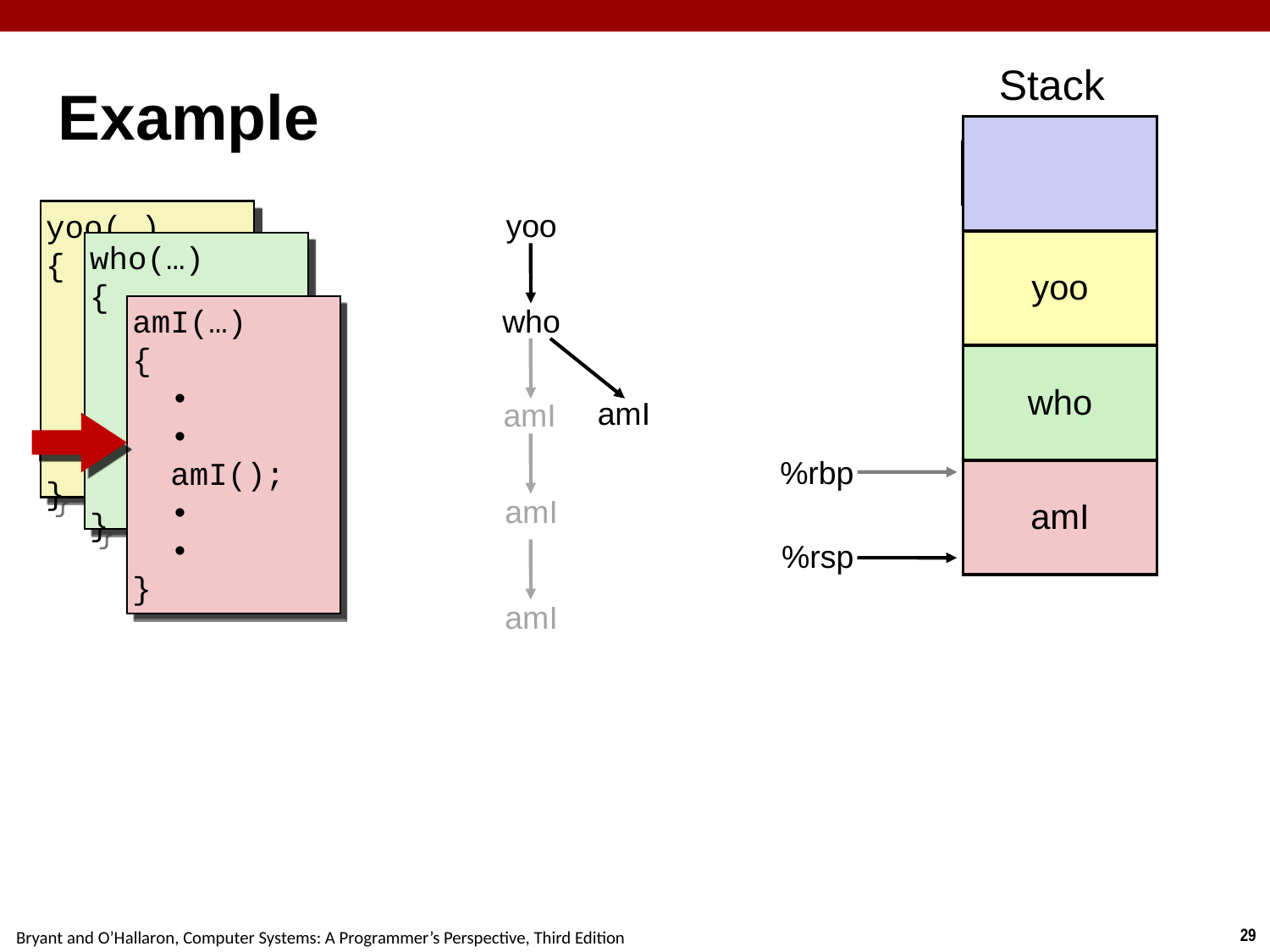

# Example
Stack
|  |
| --- |
| yoo |
| who |
| amI |
|  |
|  |
|  |

yoo
yoo(…)
{
  •
  •
  who();
  •
  •
}

yoo
who(…)
{
  • • •
  amI();
  • • •
  amI();
  • • •
}

amI(…)
{
  •
  •
  amI();
  •
  •
}
who

amI
amI

%rbp

%rsp

amI

amI